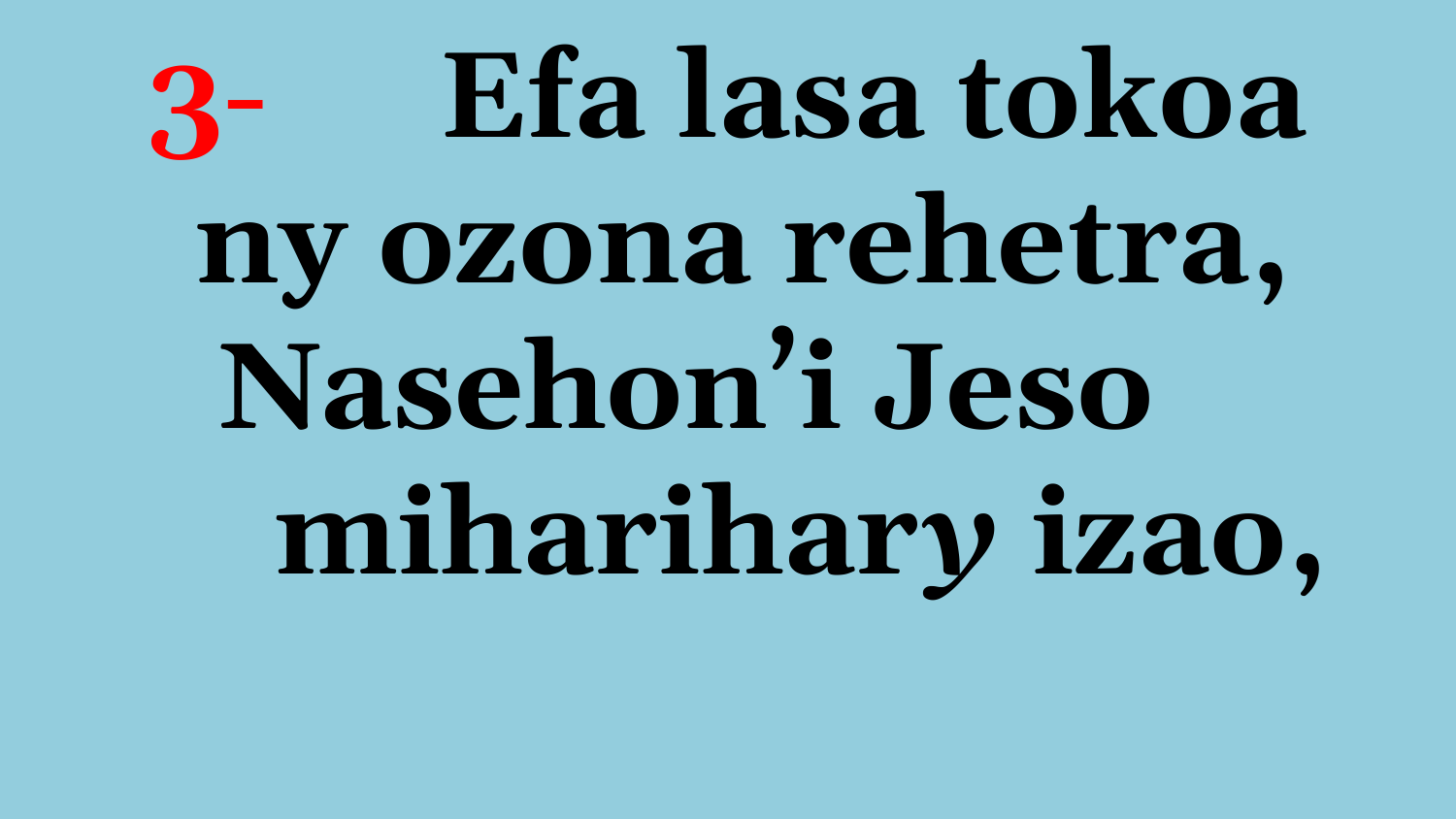

# 3- 	Efa lasa tokoa ny ozona rehetra, Nasehon’i Jeso 			miharihary izao,